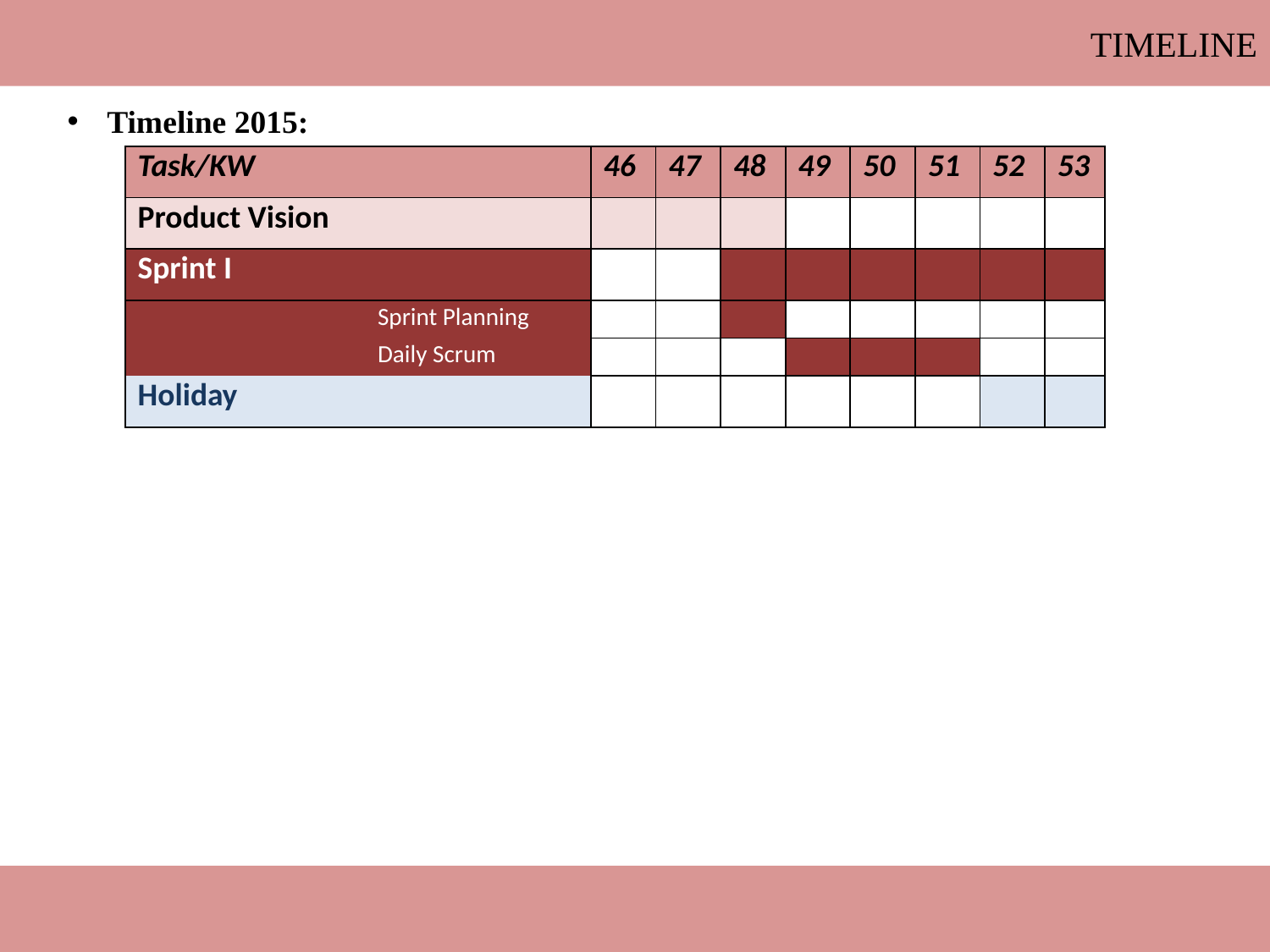

Timeline
Timeline 2015:
| Task/KW |  | 46 | 47 | 48 | 49 | 50 | 51 | 52 | 53 |
| --- | --- | --- | --- | --- | --- | --- | --- | --- | --- |
| Product Vision |  |  |  |  |  |  |  |  |  |
| Sprint I |  |  |  |  |  |  |  |  |  |
|  | Sprint Planning |  |  |  |  |  |  |  |  |
|  | Daily Scrum |  |  |  |  |  |  |  |  |
| Holiday |  |  |  |  |  |  |  |  |  |